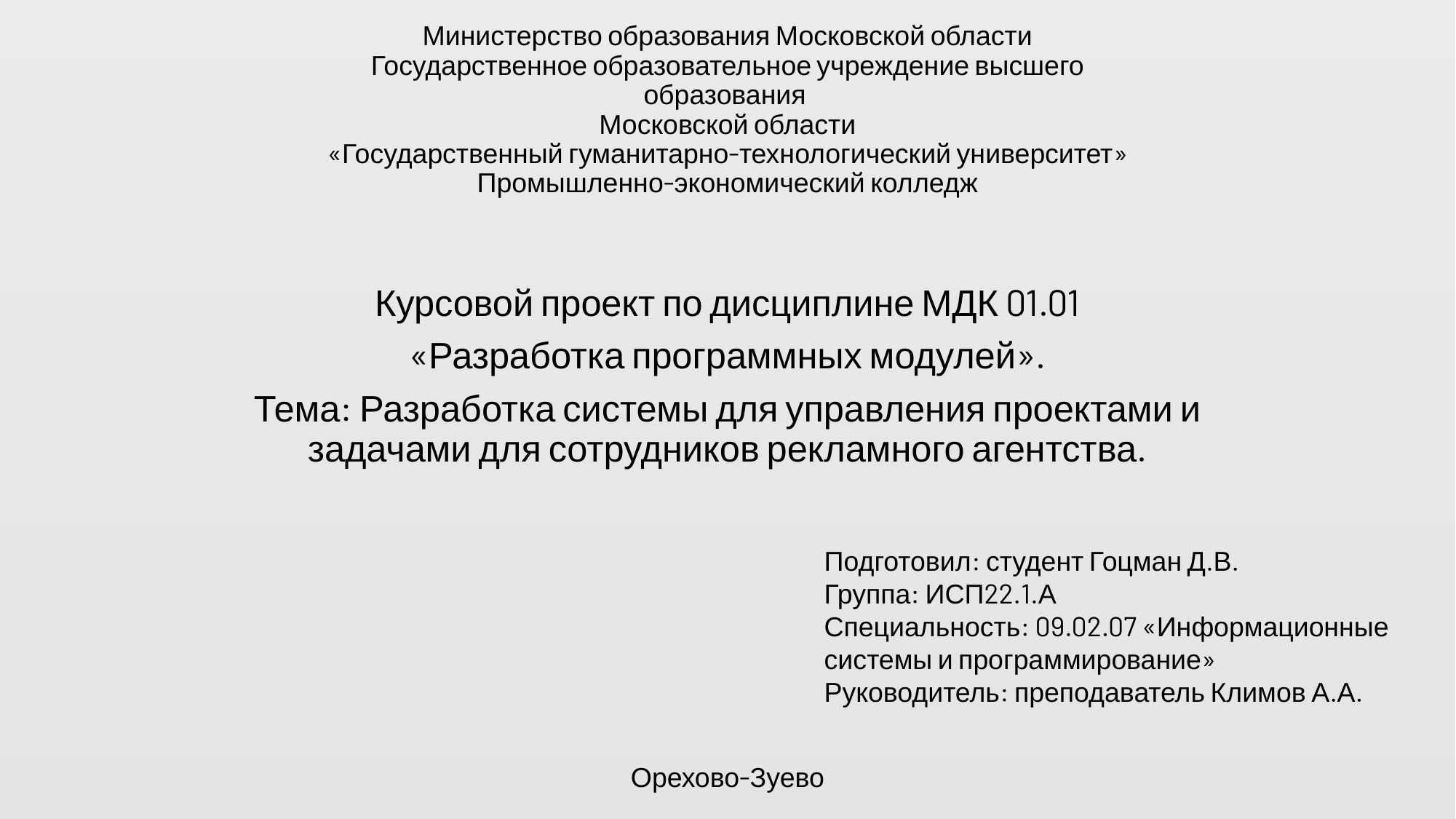

# Министерство образования Московской области Государственное образовательное учреждение высшего образования Московской области «Государственный гуманитарно-технологический университет» Промышленно-экономический колледж
Курсовой проект по дисциплине МДК 01.01
«Разработка программных модулей».
Тема: Разработка системы для управления проектами и задачами для сотрудников рекламного агентства.

Подготовил: студент Гоцман Д.В.
Группа: ИСП22.1.А
Специальность: 09.02.07 «Информационные
системы и программирование»
Руководитель: преподаватель Климов А.А.
Орехово-Зуево